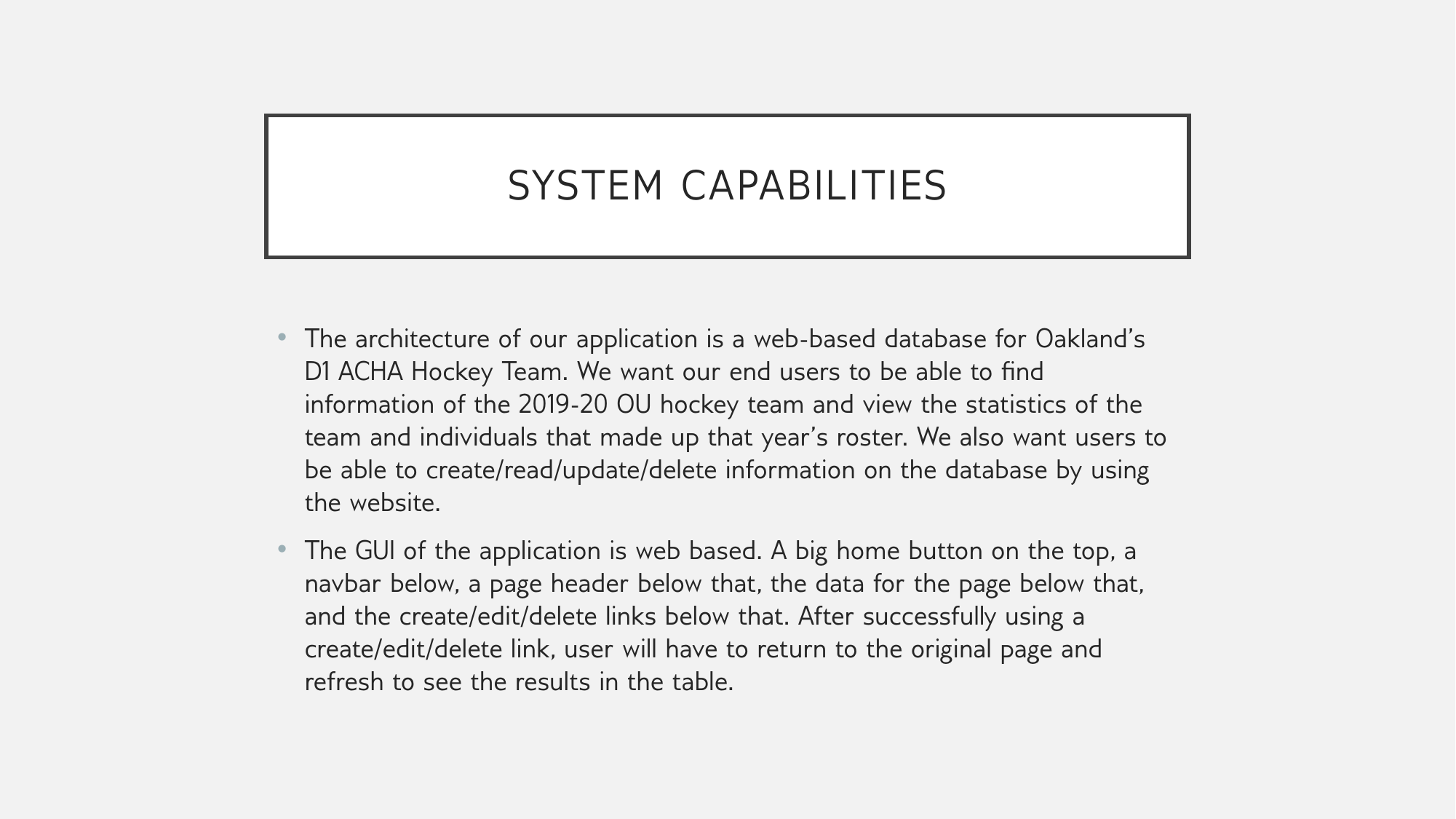

# System Capabilities
The architecture of our application is a web-based database for Oakland’s D1 ACHA Hockey Team. We want our end users to be able to find information of the 2019-20 OU hockey team and view the statistics of the team and individuals that made up that year’s roster. We also want users to be able to create/read/update/delete information on the database by using the website.
The GUI of the application is web based. A big home button on the top, a navbar below, a page header below that, the data for the page below that, and the create/edit/delete links below that. After successfully using a create/edit/delete link, user will have to return to the original page and refresh to see the results in the table.